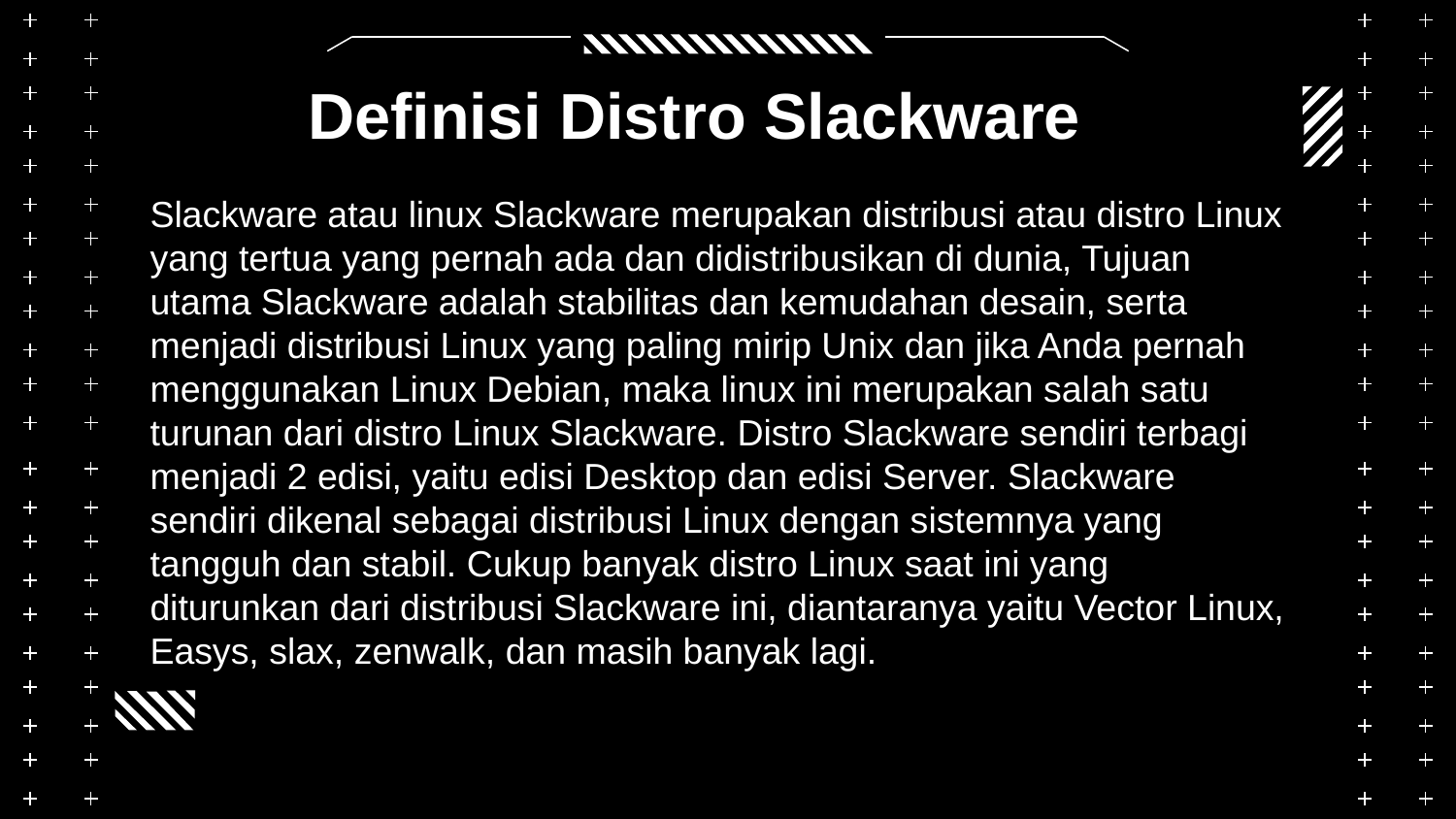

# Definisi Distro Slackware
Slackware atau linux Slackware merupakan distribusi atau distro Linux yang tertua yang pernah ada dan didistribusikan di dunia, Tujuan utama Slackware adalah stabilitas dan kemudahan desain, serta menjadi distribusi Linux yang paling mirip Unix dan jika Anda pernah menggunakan Linux Debian, maka linux ini merupakan salah satu turunan dari distro Linux Slackware. Distro Slackware sendiri terbagi menjadi 2 edisi, yaitu edisi Desktop dan edisi Server. Slackware sendiri dikenal sebagai distribusi Linux dengan sistemnya yang tangguh dan stabil. Cukup banyak distro Linux saat ini yang diturunkan dari distribusi Slackware ini, diantaranya yaitu Vector Linux, Easys, slax, zenwalk, dan masih banyak lagi.